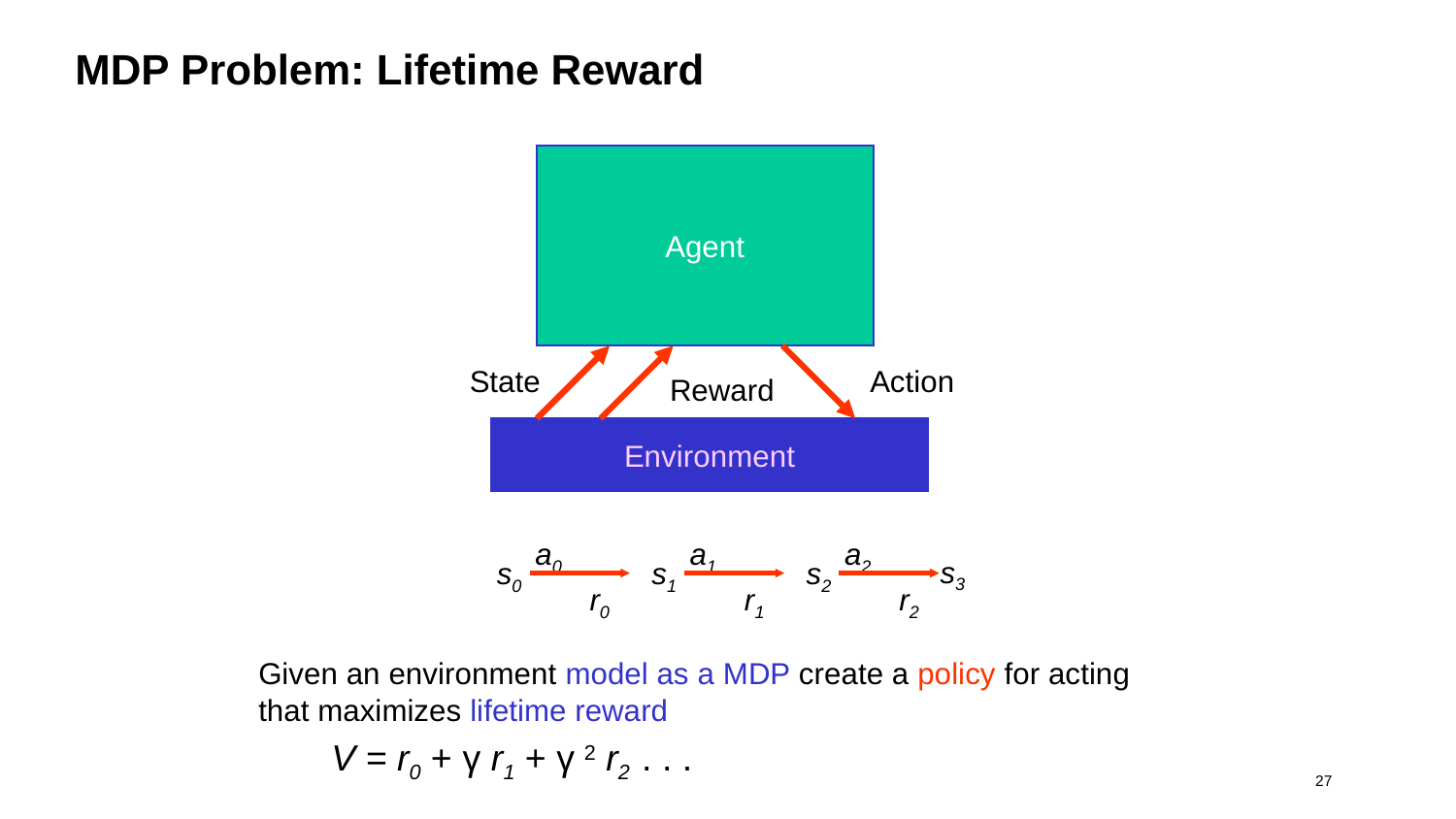

# MDP Problem: Lifetime Reward
Agent
State
Action
Reward
Environment
a0
s1
r0
a1
s2
r1
a2
s3
r2
s0
Given an environment model as a MDP create a policy for acting that maximizes lifetime reward
V = r0 + γ r1 + γ 2 r2  . . .
 27